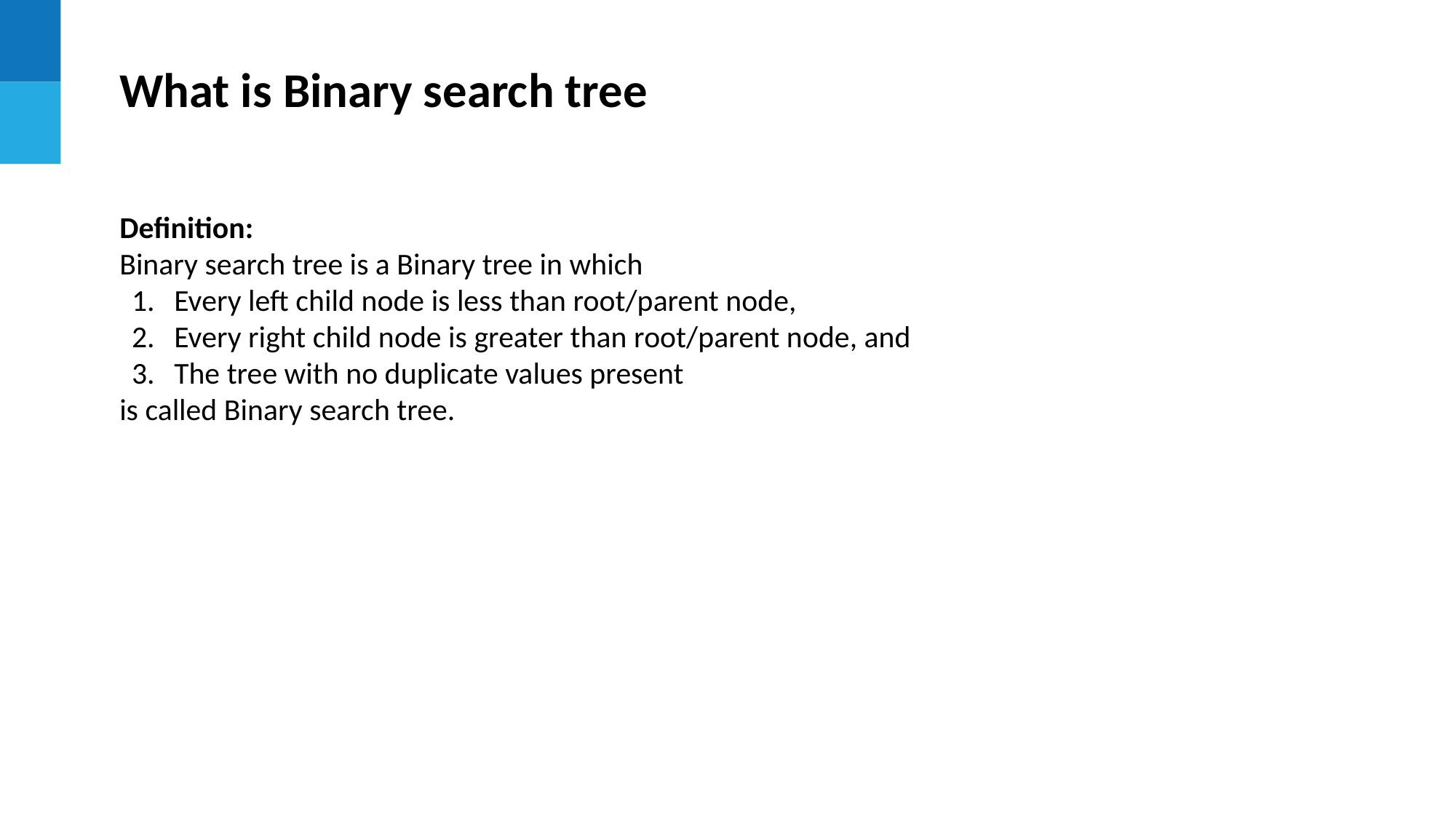

What is Binary search tree
Definition:
Binary search tree is a Binary tree in which
Every left child node is less than root/parent node,
Every right child node is greater than root/parent node, and
The tree with no duplicate values present
is called Binary search tree.